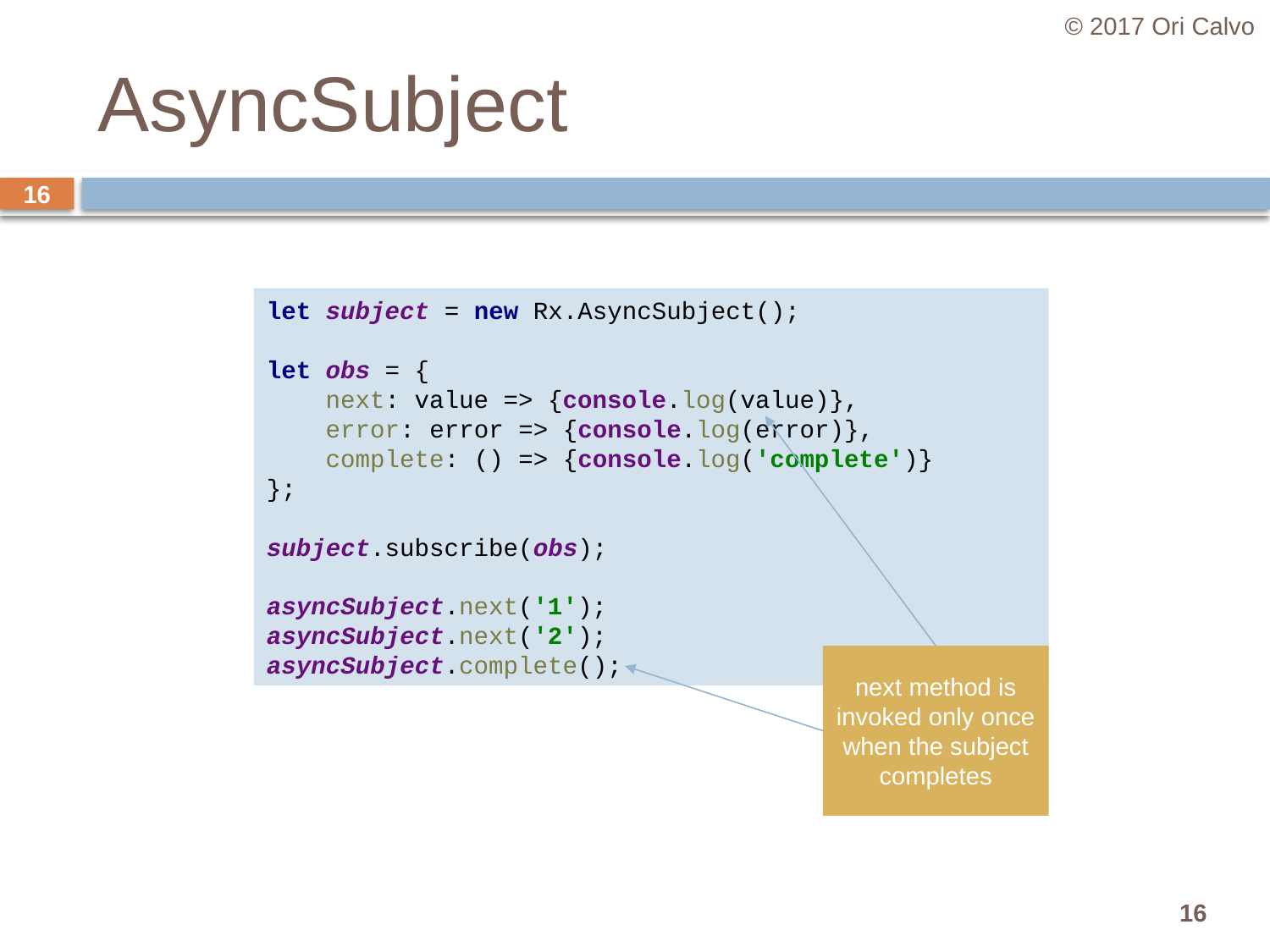

© 2017 Ori Calvo
# AsyncSubject
16
let subject = new Rx.AsyncSubject();
let obs = {
    next: value => {console.log(value)},
    error: error => {console.log(error)},
    complete: () => {console.log('complete')}
};
subject.subscribe(obs);
asyncSubject.next('1');
asyncSubject.next('2');
asyncSubject.complete();
next method is invoked only once when the subject completes